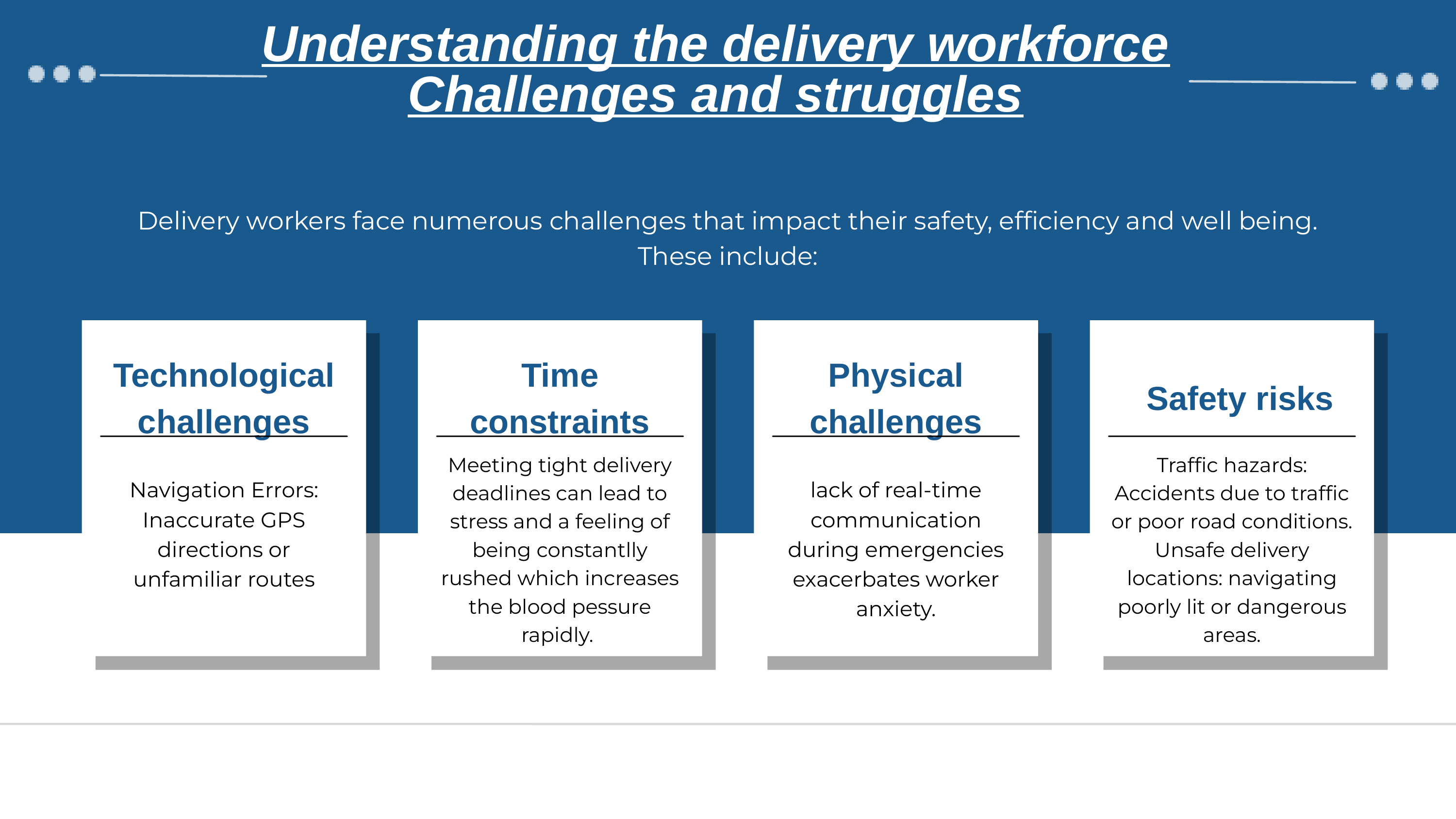

Understanding the delivery workforce
Challenges and struggles

Delivery workers face numerous challenges that impact their safety, efficiency and well being. These include:

Technological challenges
Time constraints
Physical challenges
Safety risks

Meeting tight delivery deadlines can lead to stress and a feeling of being constantlly rushed which increases the blood pessure rapidly.
Traffic hazards: Accidents due to traffic or poor road conditions.
Unsafe delivery locations: navigating poorly lit or dangerous areas.
Navigation Errors: Inaccurate GPS directions or unfamiliar routes

lack of real-time communication during emergencies exacerbates worker anxiety.